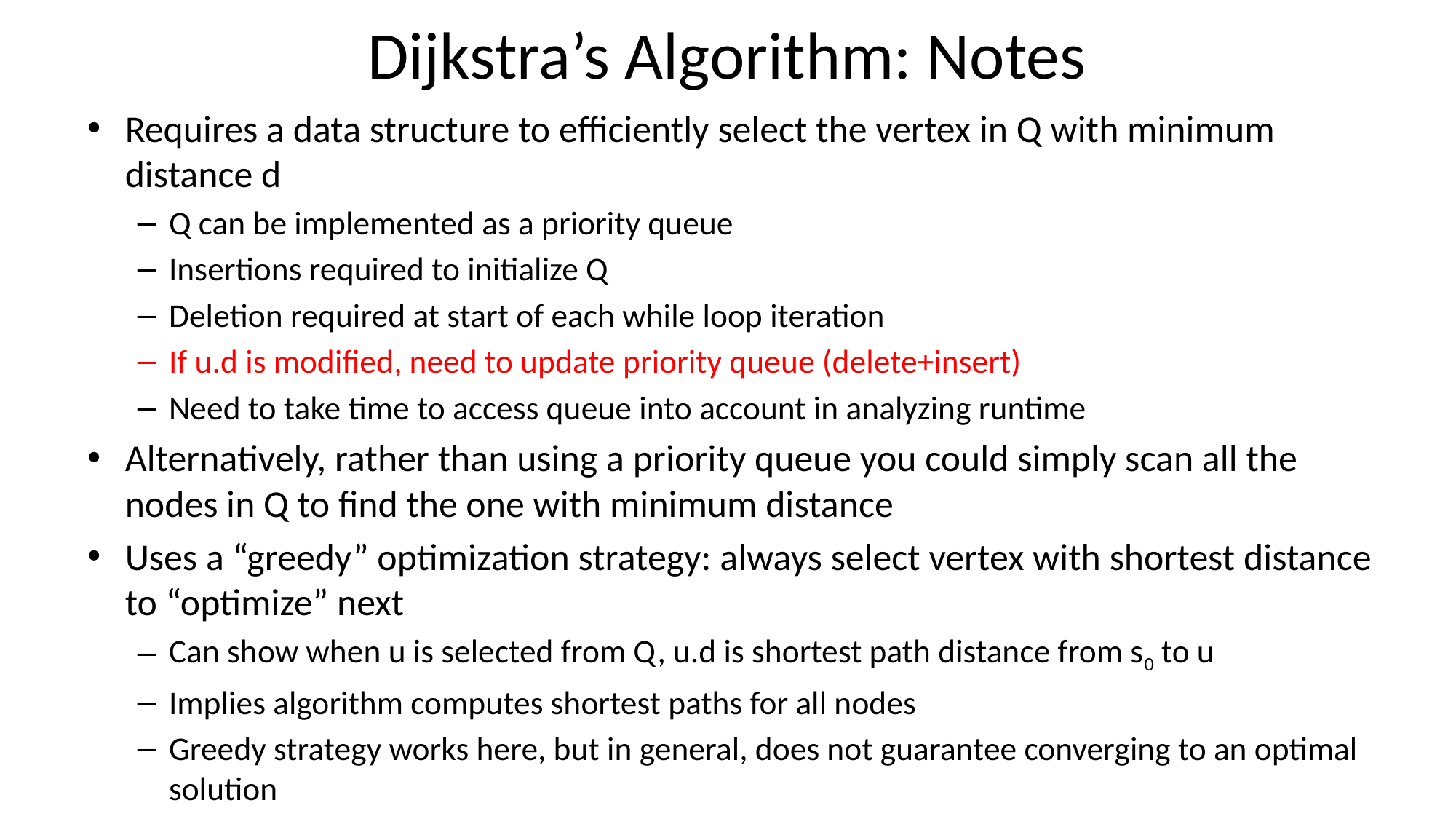

# Dijkstra’s Algorithm: Notes
Requires a data structure to efficiently select the vertex in Q with minimum distance d
Q can be implemented as a priority queue
Insertions required to initialize Q
Deletion required at start of each while loop iteration
If u.d is modified, need to update priority queue (delete+insert)
Need to take time to access queue into account in analyzing runtime
Alternatively, rather than using a priority queue you could simply scan all the nodes in Q to find the one with minimum distance
Uses a “greedy” optimization strategy: always select vertex with shortest distance to “optimize” next
Can show when u is selected from Q, u.d is shortest path distance from s0 to u
Implies algorithm computes shortest paths for all nodes
Greedy strategy works here, but in general, does not guarantee converging to an optimal solution